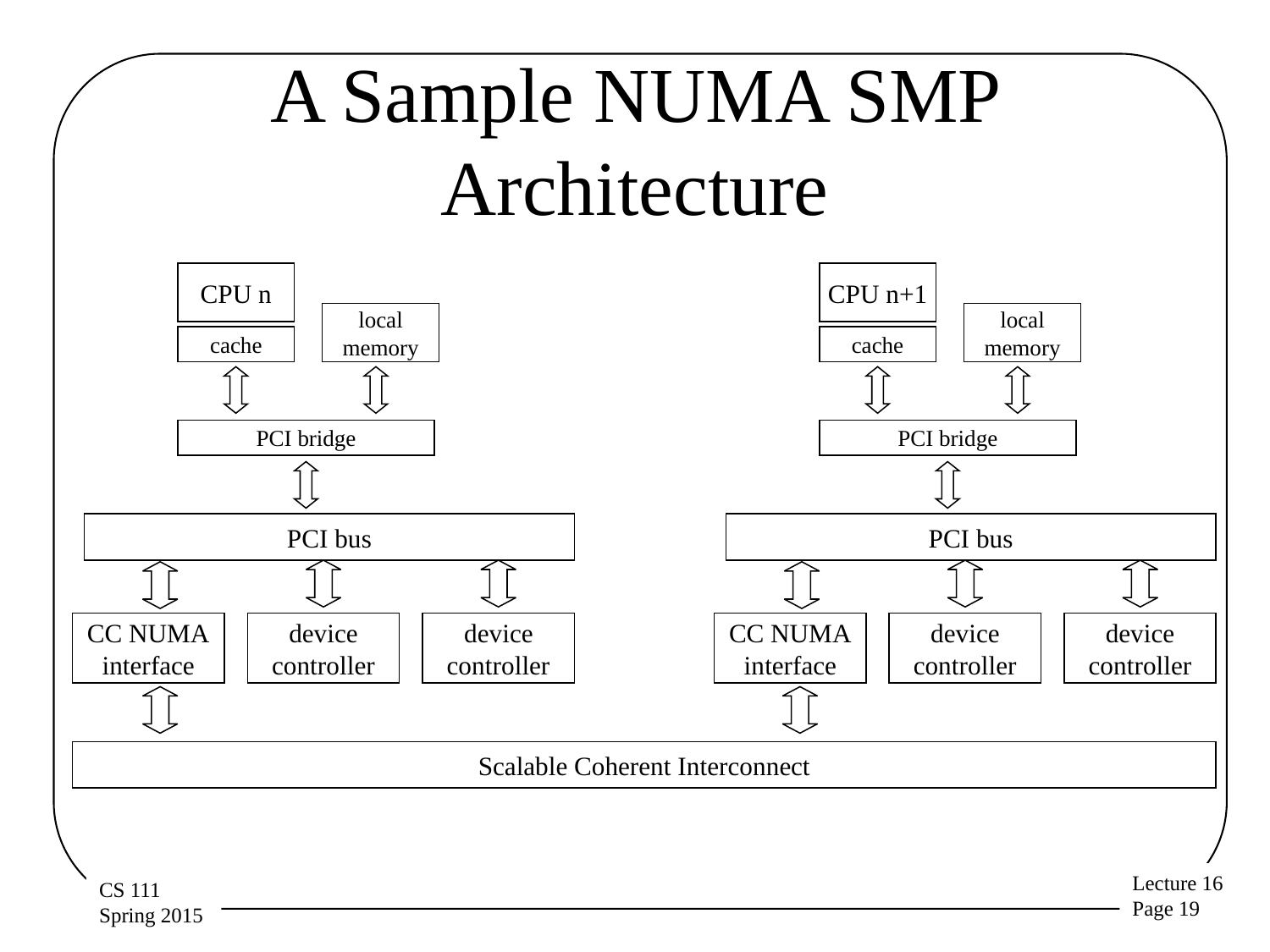

# A Sample NUMA SMP Architecture

CPU n
CPU n+1
local
memory
local
memory
cache
cache

PCI bridge
PCI bridge

PCI bus
PCI bus

CC NUMA
interface
device
controller
device
controller
CC NUMA
interface
device
controller
device
controller

Scalable Coherent Interconnect